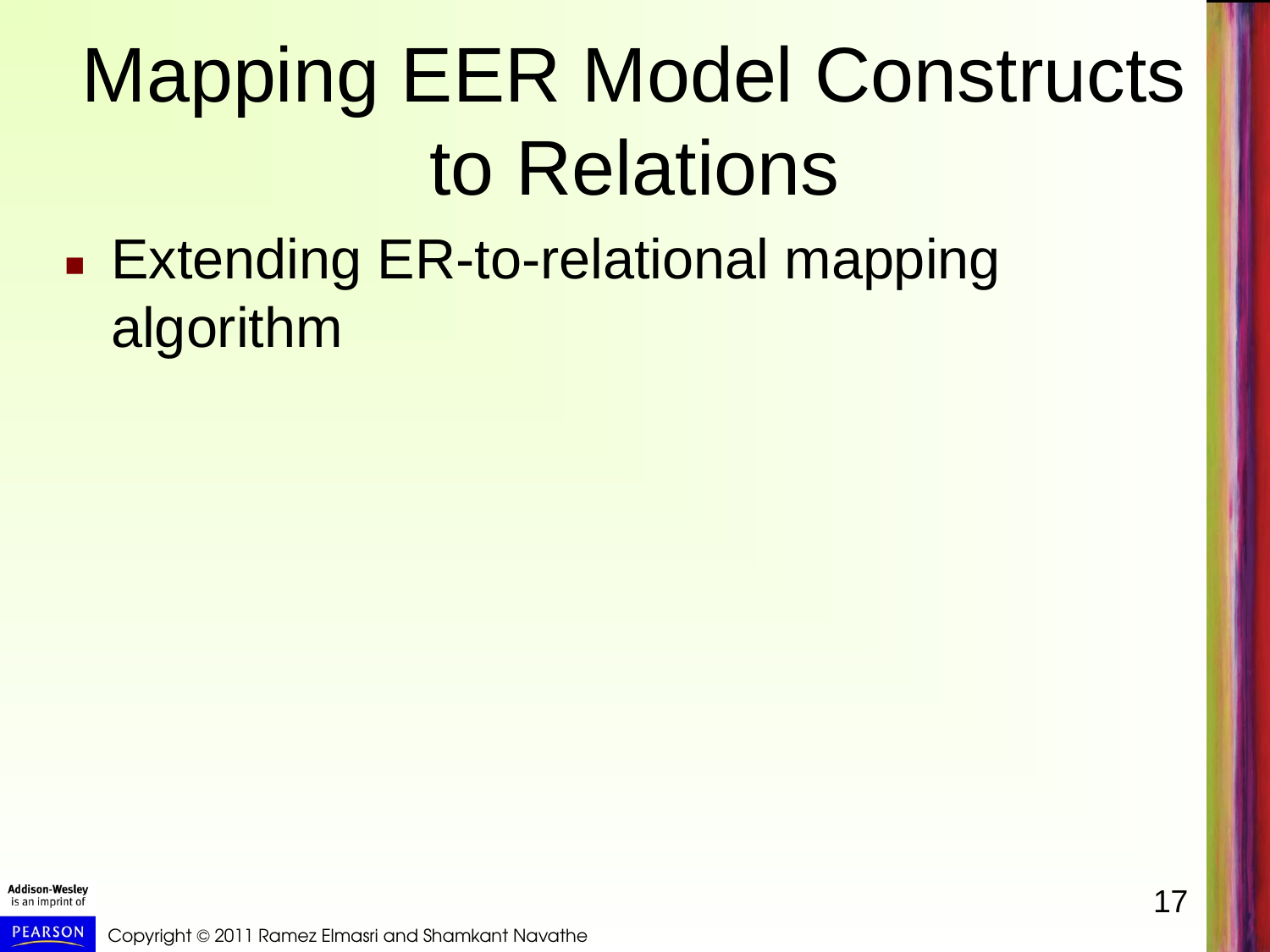

# Mapping EER Model Constructs to Relations
Extending ER-to-relational mapping algorithm
17